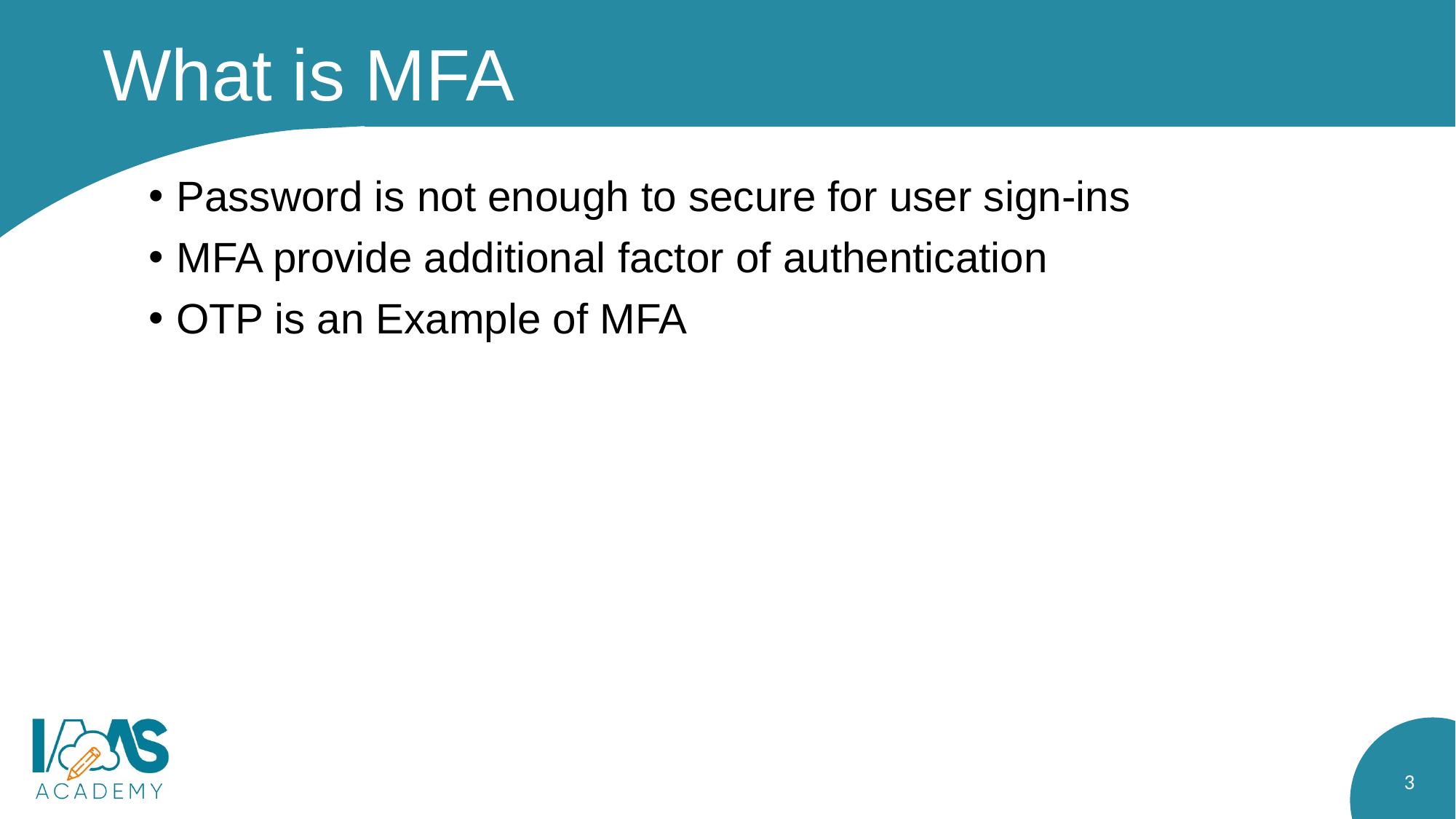

# What is MFA
Password is not enough to secure for user sign-ins
MFA provide additional factor of authentication
OTP is an Example of MFA
3